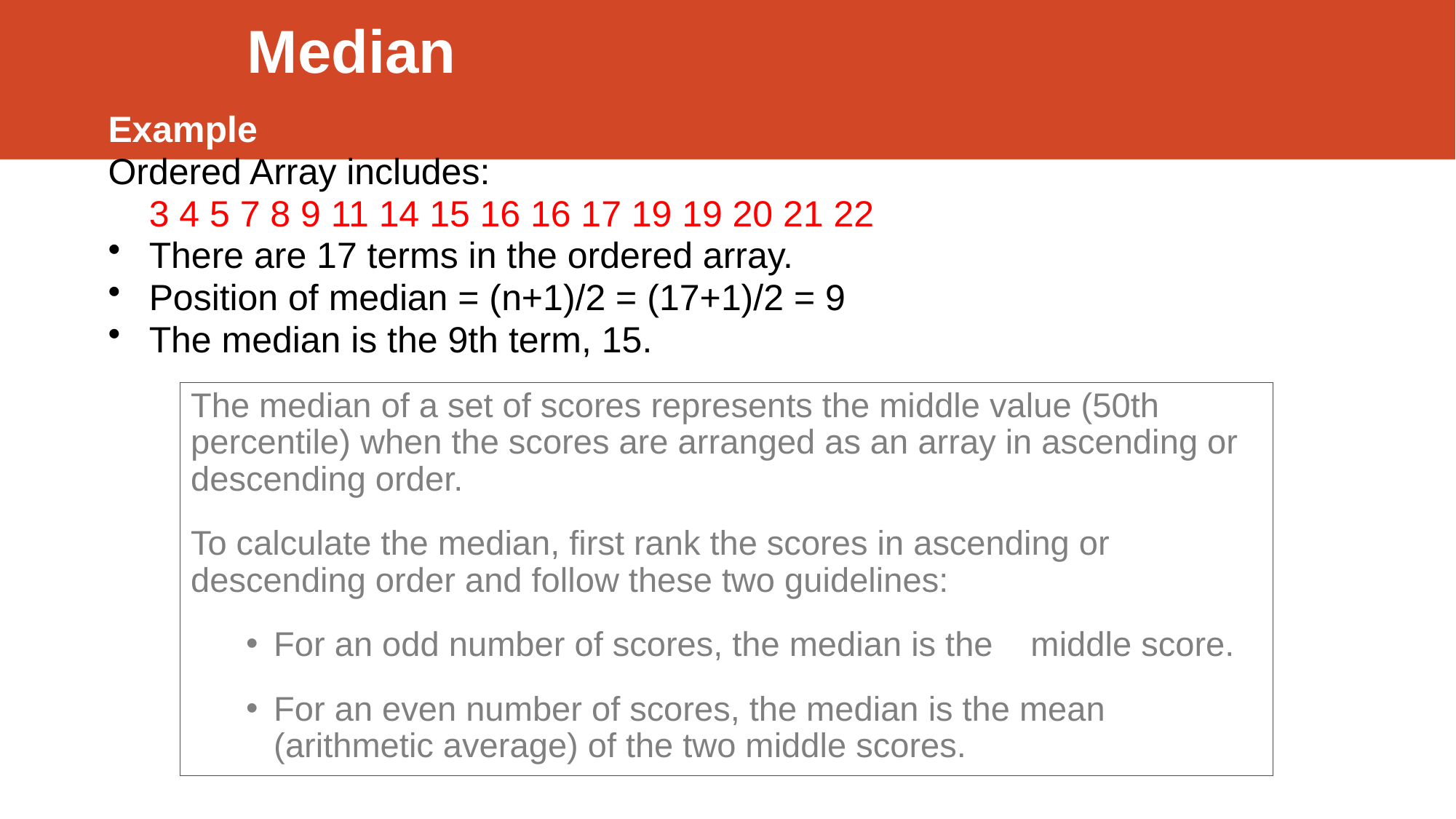

# Median
Example
Ordered Array includes:
	3 4 5 7 8 9 11 14 15 16 16 17 19 19 20 21 22
There are 17 terms in the ordered array.
Position of median = (n+1)/2 = (17+1)/2 = 9
The median is the 9th term, 15.
The median of a set of scores represents the middle value (50th percentile) when the scores are arranged as an array in ascending or descending order.
To calculate the median, first rank the scores in ascending or descending order and follow these two guidelines:
For an odd number of scores, the median is the    middle score.
For an even number of scores, the median is the mean (arithmetic average) of the two middle scores.